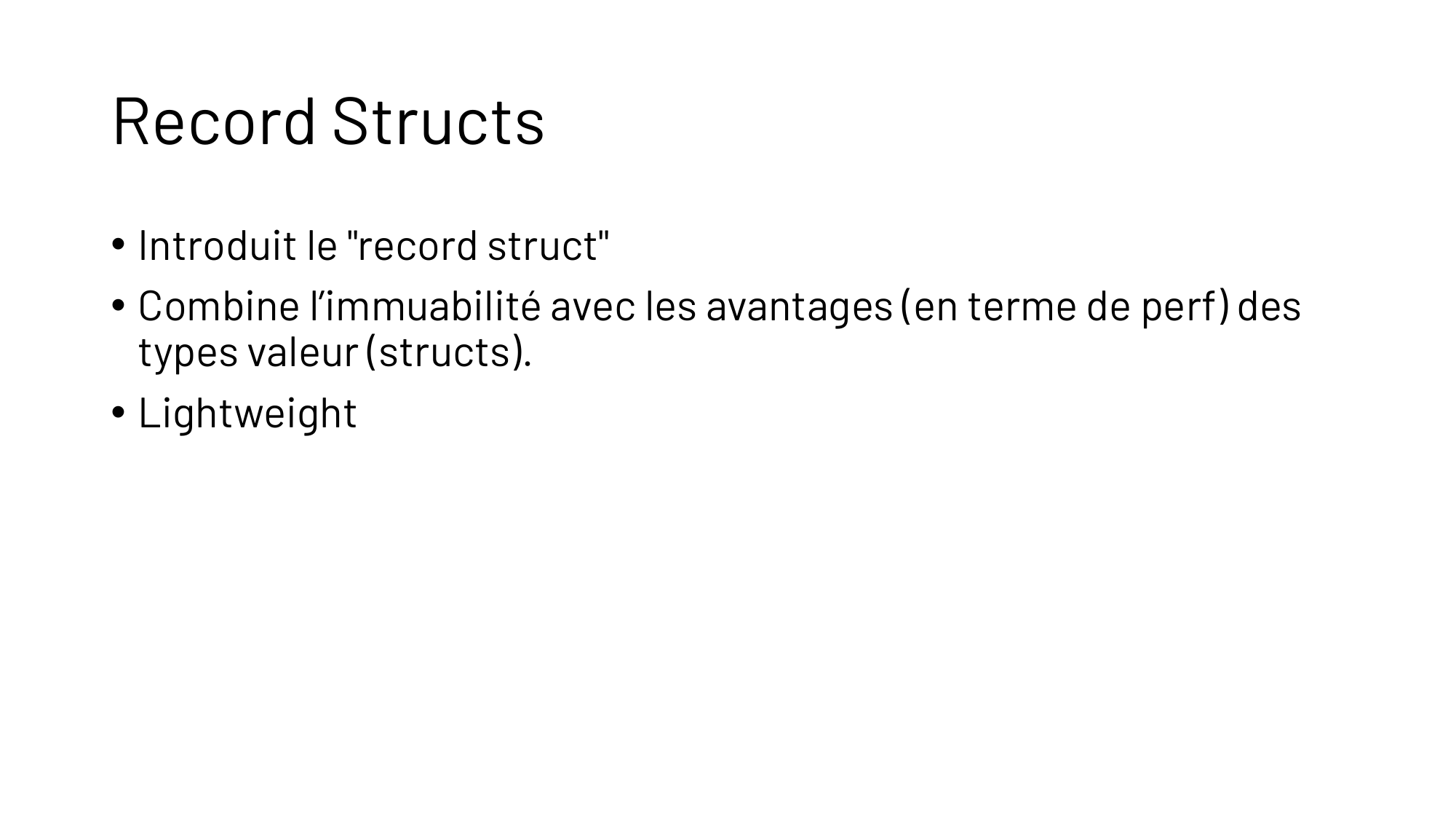

# Record Structs
Introduit le "record struct"
Combine l’immuabilité avec les avantages (en terme de perf) des types valeur (structs).
Lightweight